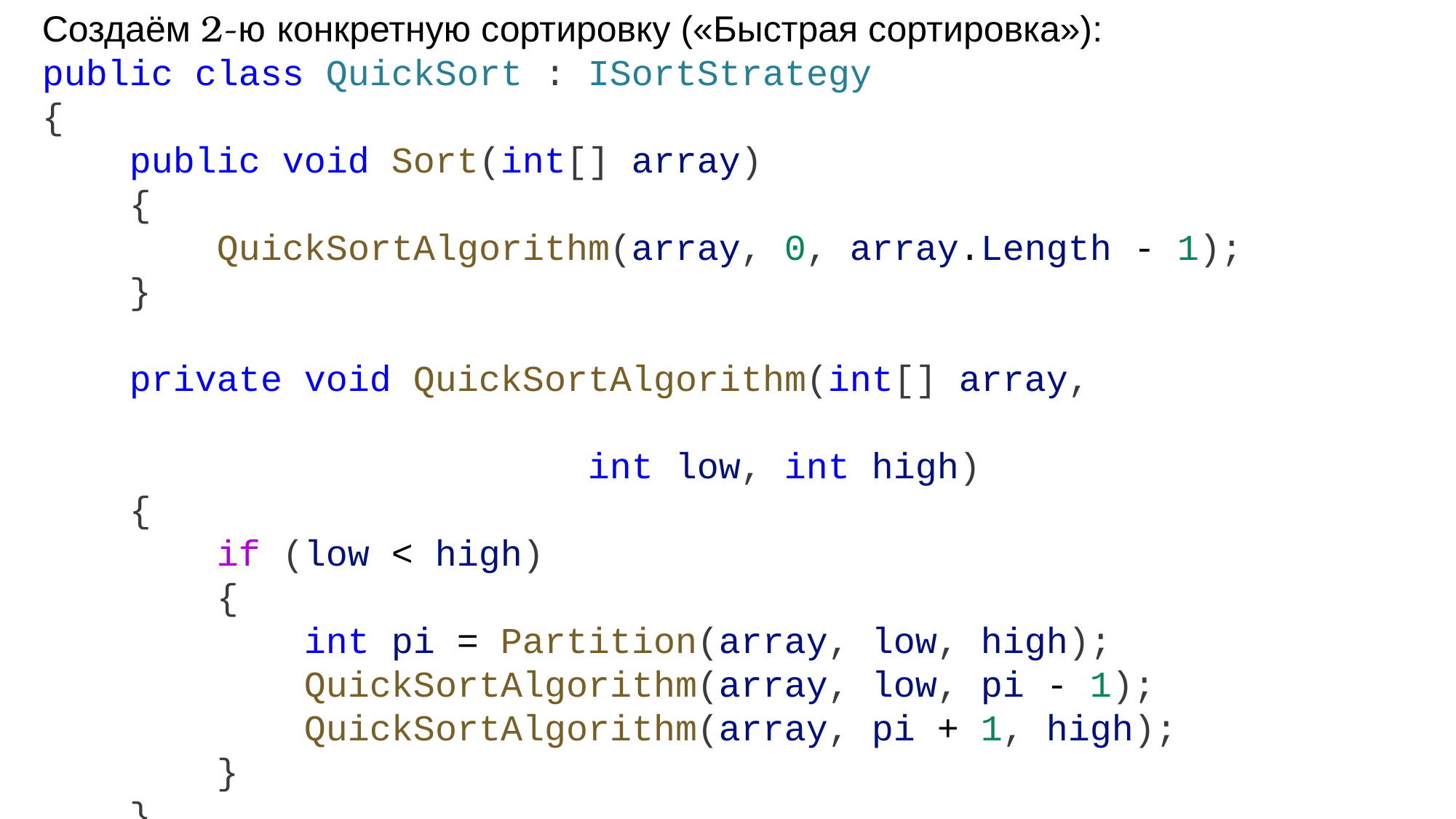

Создаём 2-ю конкретную сортировку («Быстрая сортировка»):
public class QuickSort : ISortStrategy
{
    public void Sort(int[] array)
    {
        QuickSortAlgorithm(array, 0, array.Length - 1);
    }

    private void QuickSortAlgorithm(int[] array,
 																	int low, int high)
    {
        if (low < high)
        {
            int pi = Partition(array, low, high);
            QuickSortAlgorithm(array, low, pi - 1);
            QuickSortAlgorithm(array, pi + 1, high);
        }
    }